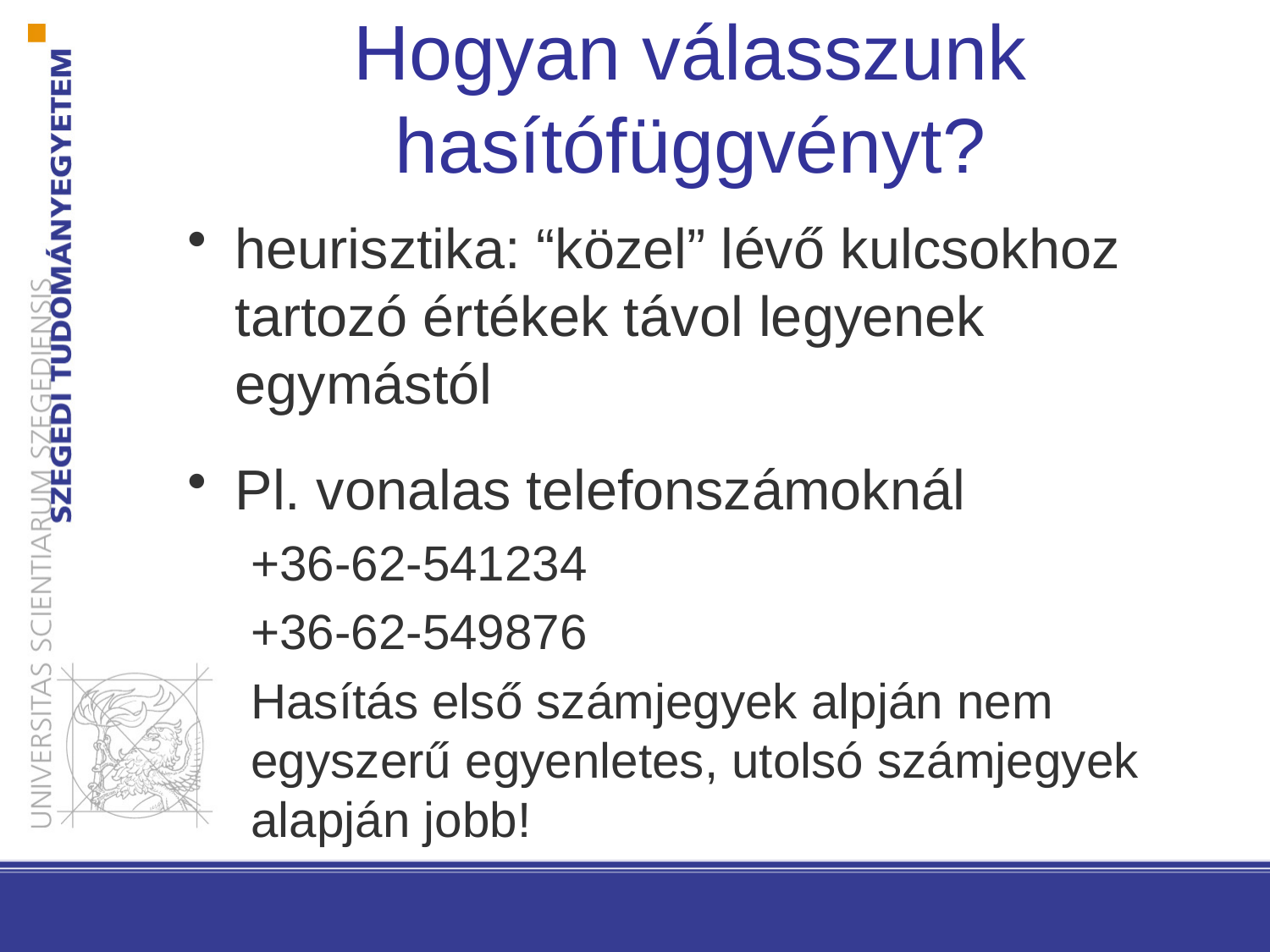

# Hogyan válasszunk hasítófüggvényt?
heurisztika: “közel” lévő kulcsokhoz tartozó értékek távol legyenek egymástól

Pl. vonalas telefonszámoknál
+36-62-541234
+36-62-549876
Hasítás első számjegyek alpján nem egyszerű egyenletes, utolsó számjegyek alapján jobb!